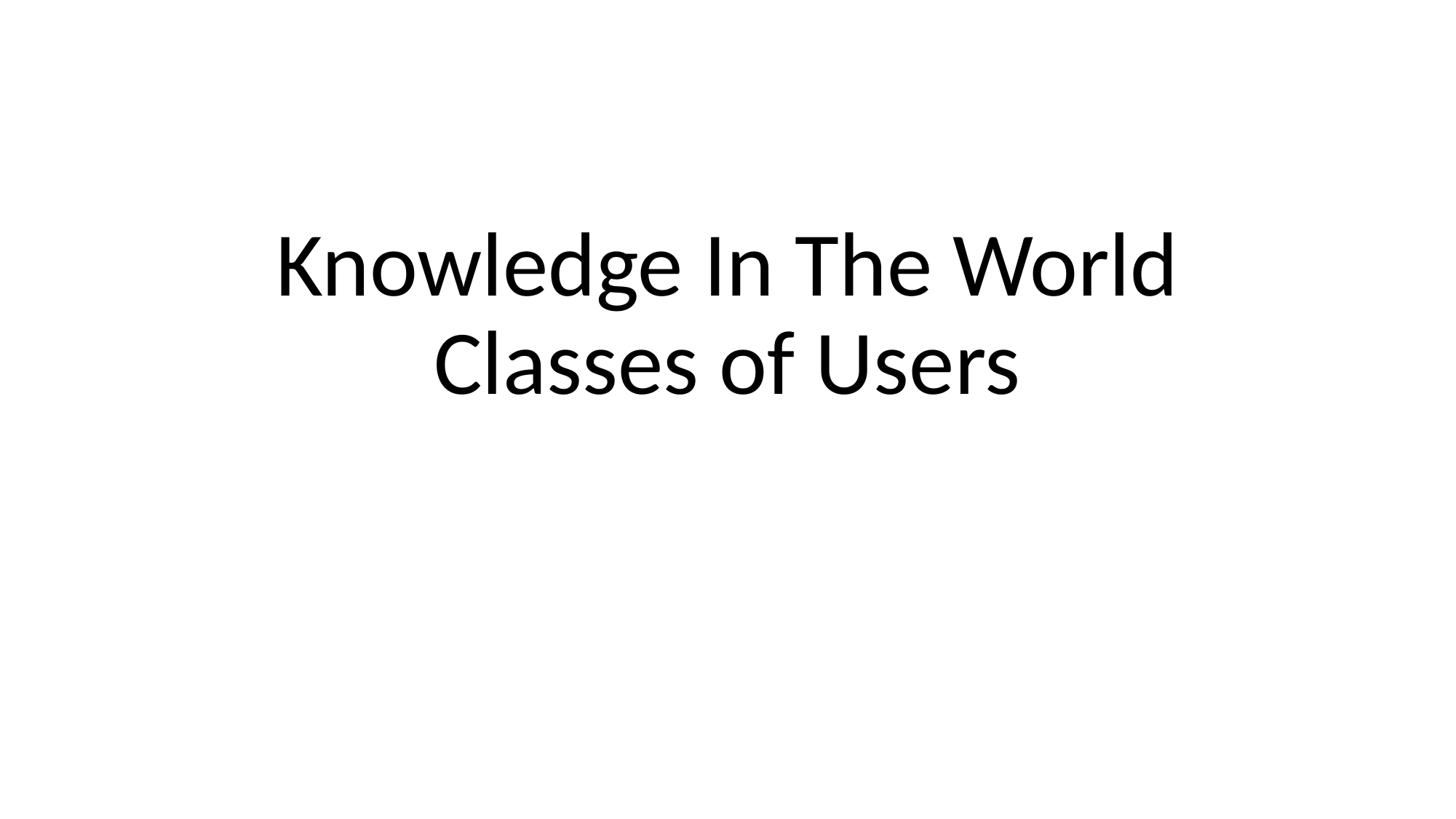

# Knowledge In The World Classes of Users